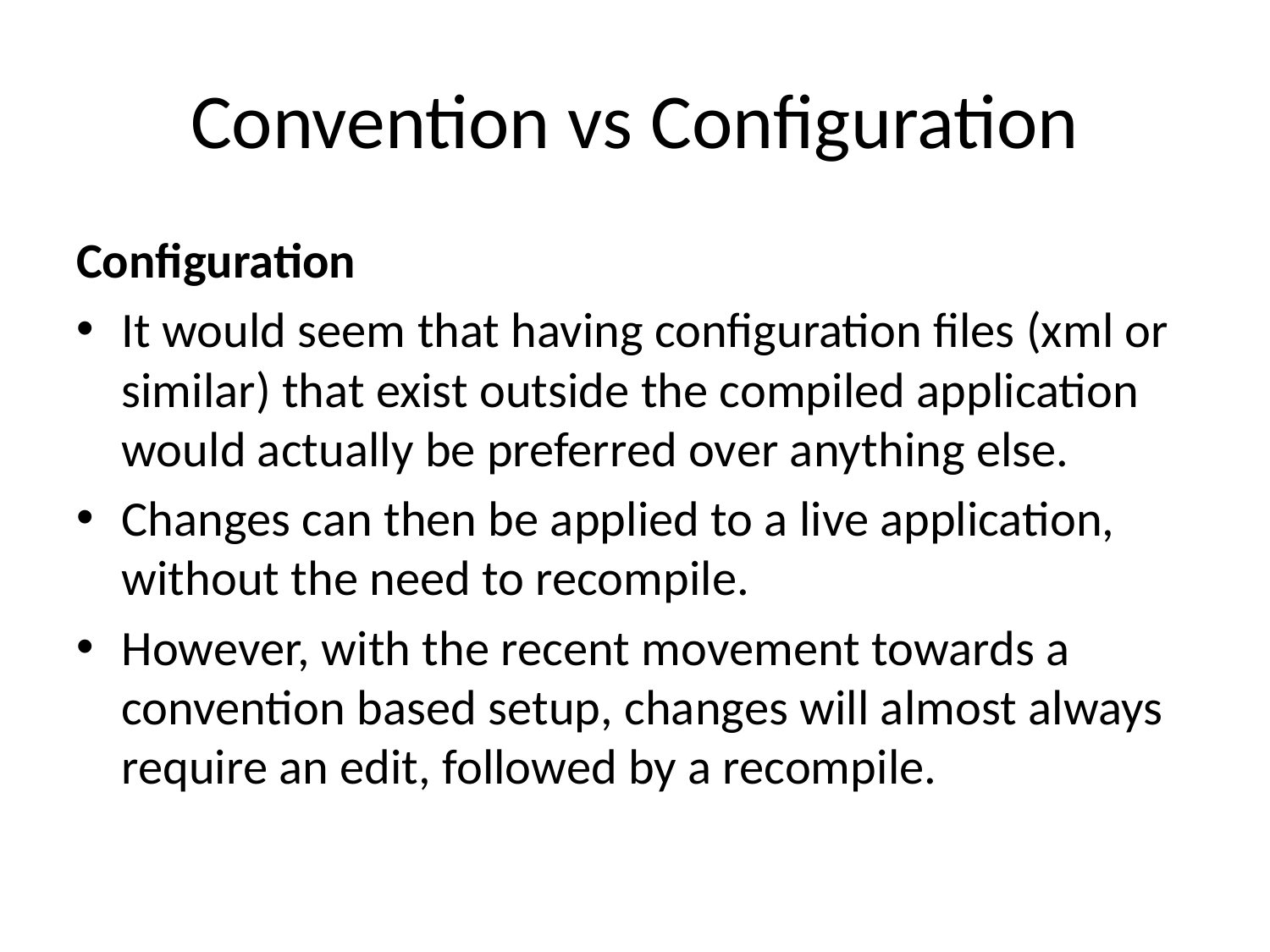

# Convention vs Configuration
Configuration
It would seem that having configuration files (xml or similar) that exist outside the compiled application would actually be preferred over anything else.
Changes can then be applied to a live application, without the need to recompile.
However, with the recent movement towards a convention based setup, changes will almost always require an edit, followed by a recompile.